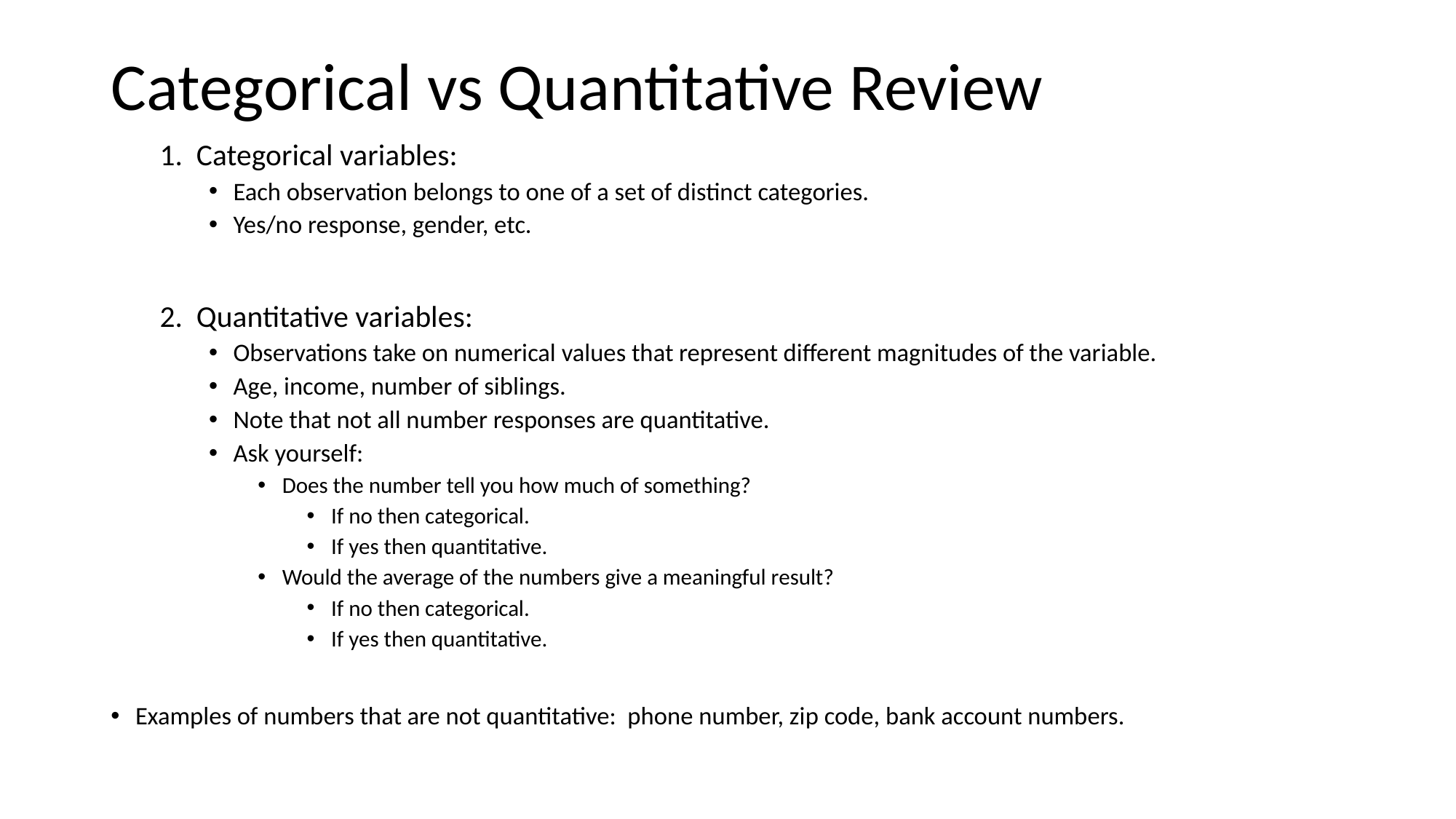

# Categorical vs Quantitative Review
1.  Categorical variables:
Each observation belongs to one of a set of distinct categories.
Yes/no response, gender, etc.

2.  Quantitative variables:
Observations take on numerical values that represent different magnitudes of the variable.
Age, income, number of siblings.
Note that not all number responses are quantitative.
Ask yourself:
Does the number tell you how much of something?
If no then categorical.
If yes then quantitative.
Would the average of the numbers give a meaningful result?
If no then categorical.
If yes then quantitative.

Examples of numbers that are not quantitative:  phone number, zip code, bank account numbers.